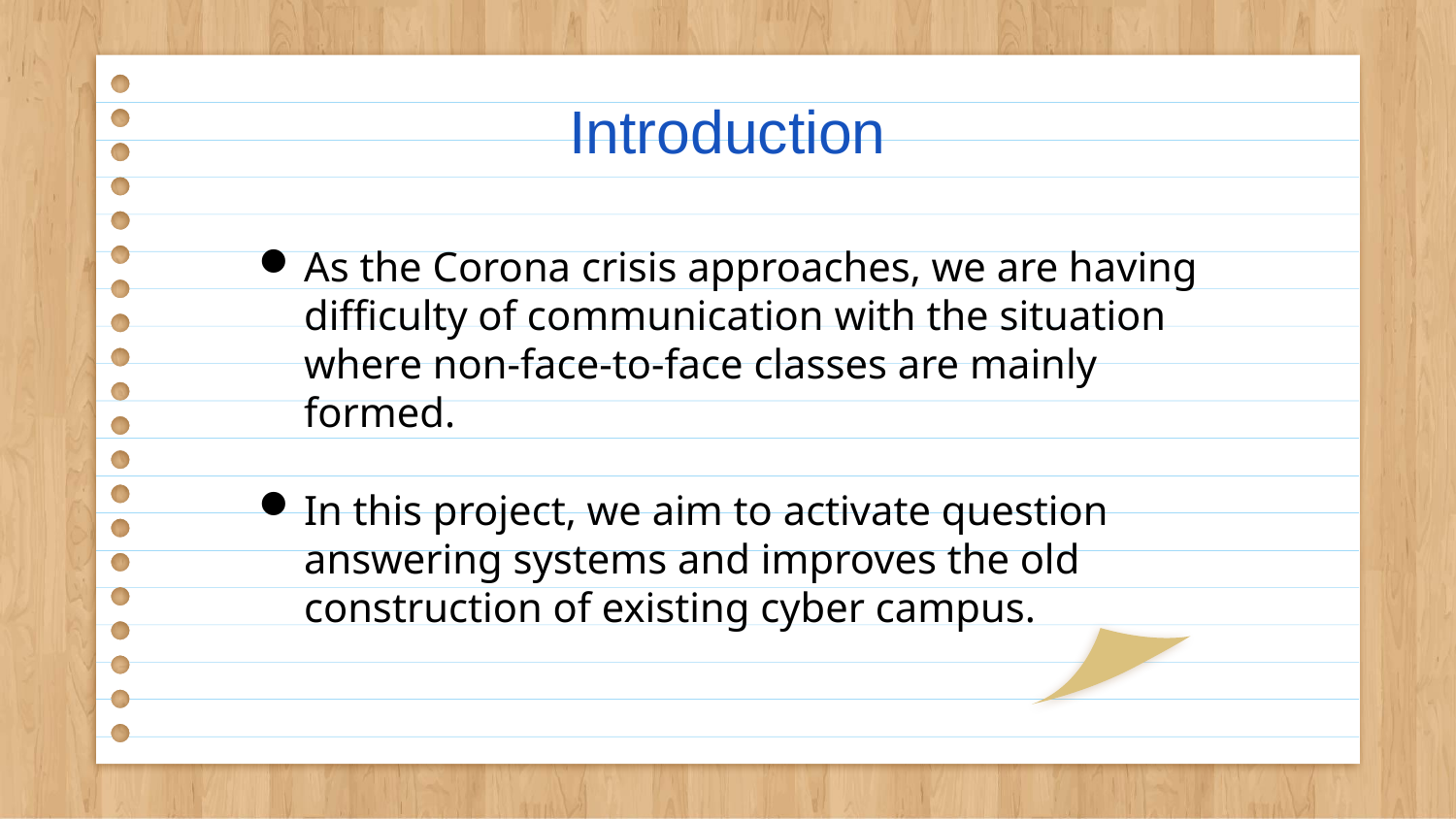

Introduction
As the Corona crisis approaches, we are having difficulty of communication with the situation where non-face-to-face classes are mainly formed.

In this project, we aim to activate question answering systems and improves the old construction of existing cyber campus.